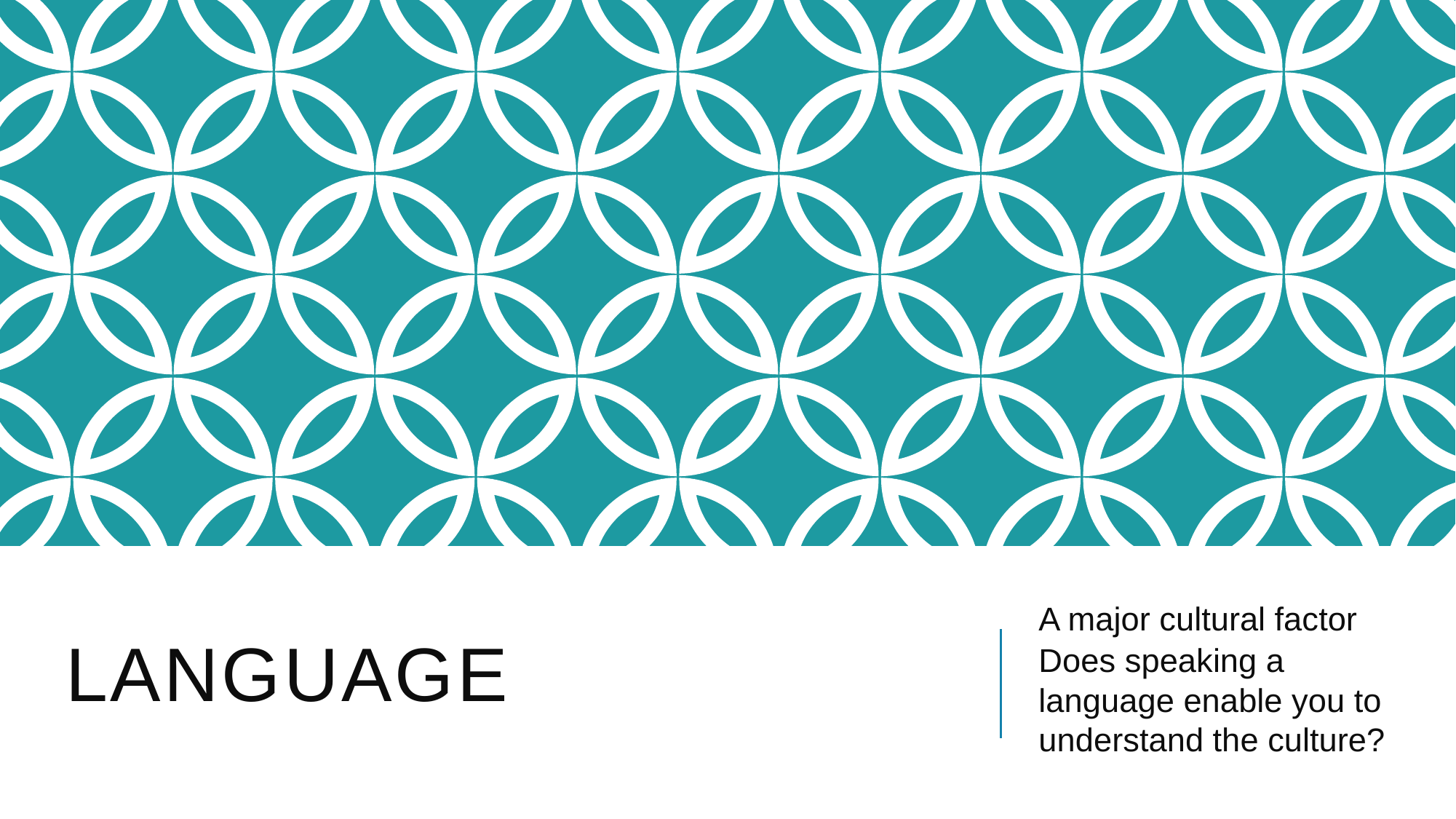

# LANGUAGE
A major cultural factor
Does speaking a language enable you to understand the culture?